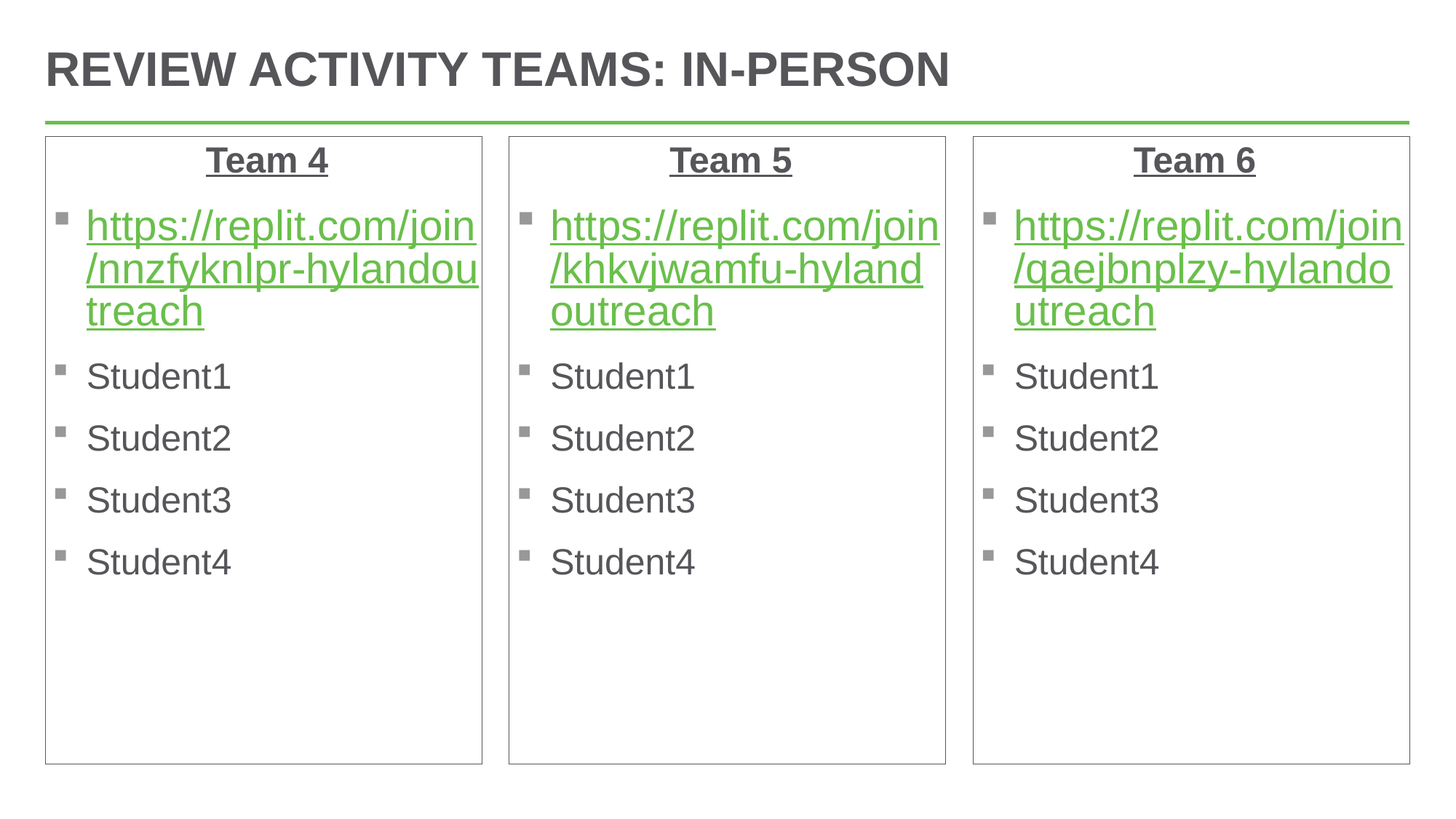

# Review Activity Teams: In-Person
Team 4
https://replit.com/join/nnzfyknlpr-hylandoutreach
Student1
Student2
Student3
Student4

Team 5
https://replit.com/join/khkvjwamfu-hylandoutreach
Student1
Student2
Student3
Student4

Team 6
https://replit.com/join/qaejbnplzy-hylandoutreach
Student1
Student2
Student3
Student4